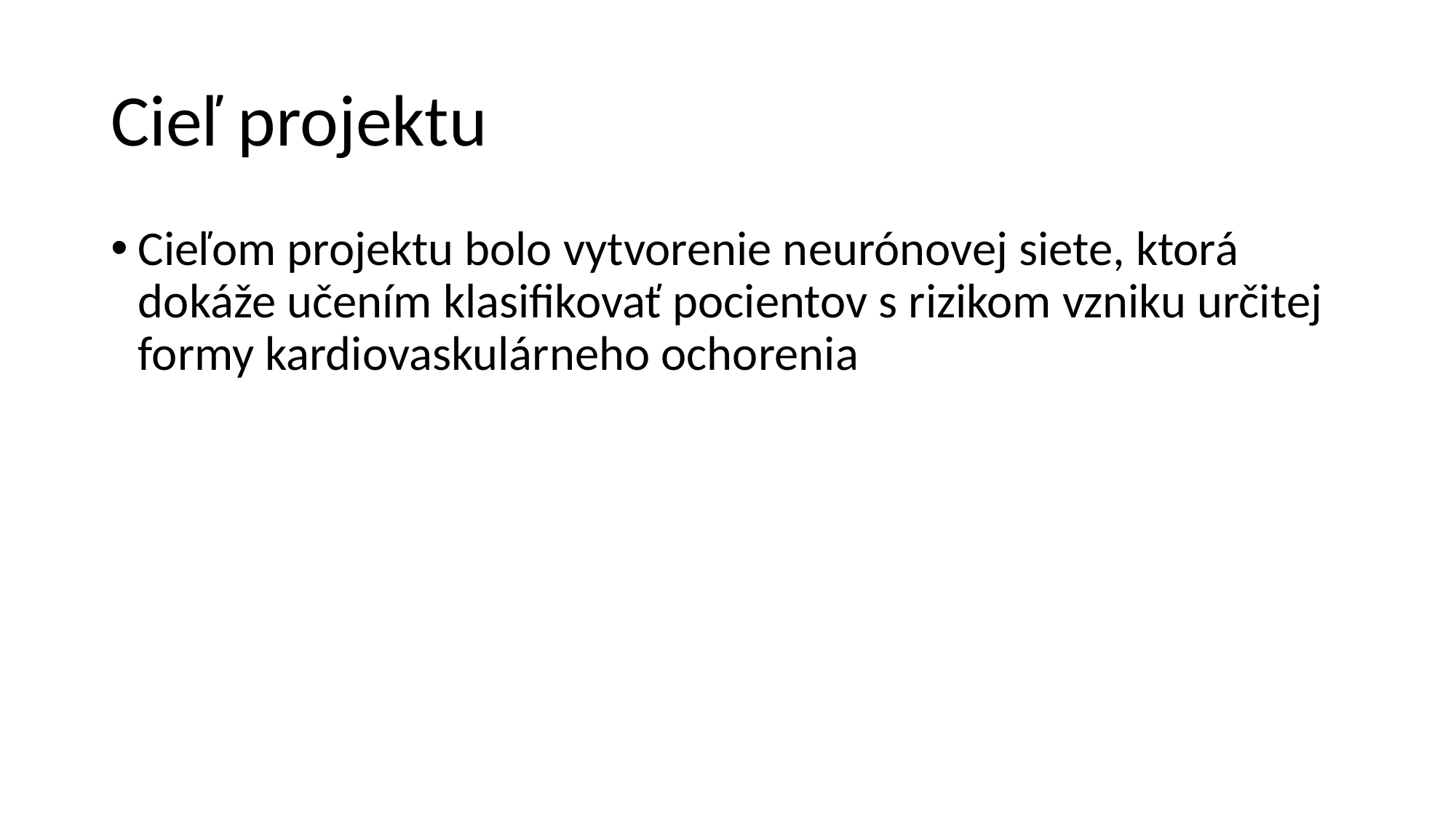

# Cieľ projektu
Cieľom projektu bolo vytvorenie neurónovej siete, ktorá dokáže učením klasifikovať pocientov s rizikom vzniku určitej formy kardiovaskulárneho ochorenia